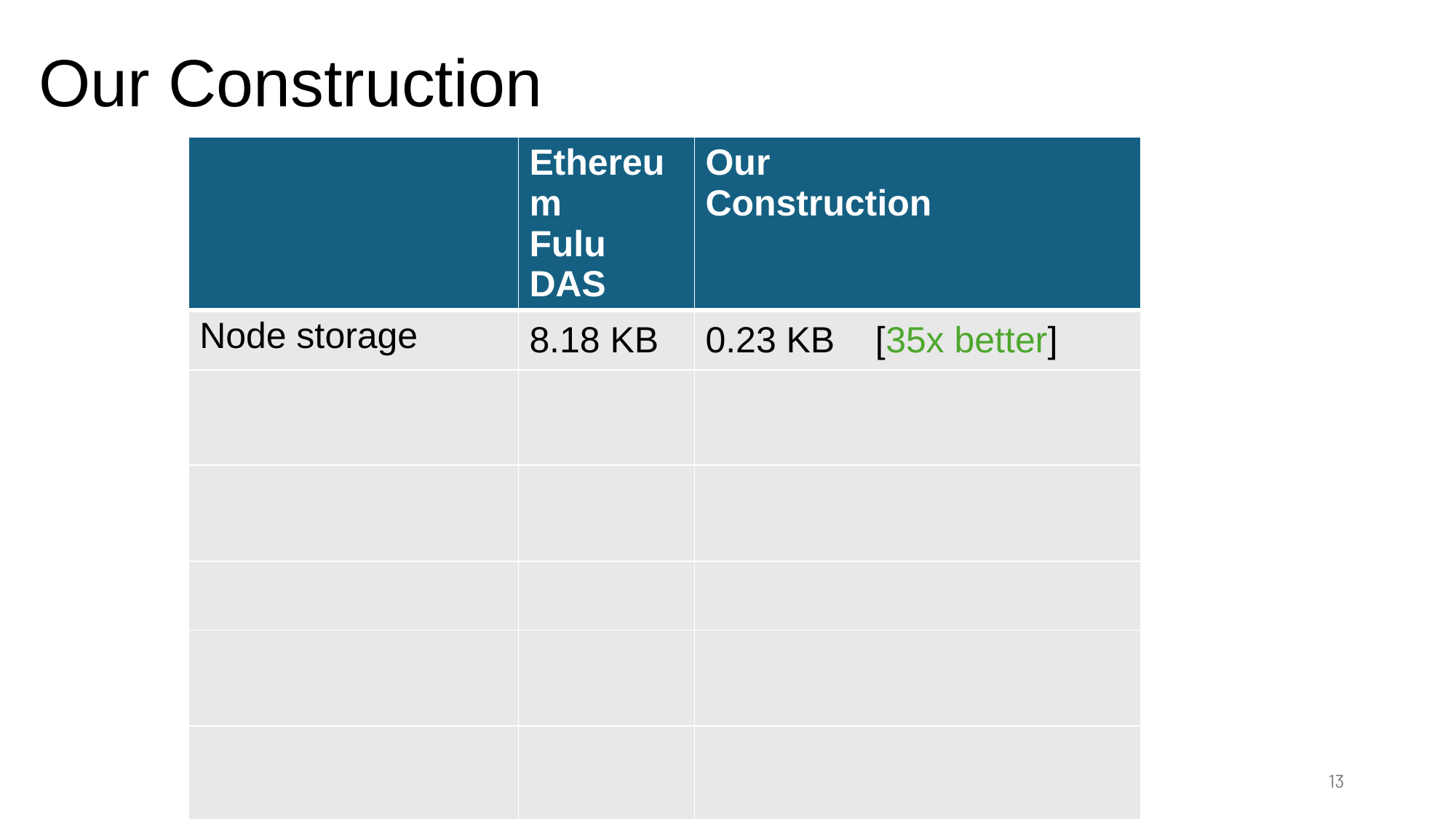

# Our Construction
|  | Ethereum Fulu DAS | Our Construction |
| --- | --- | --- |
| Node storage | 8.18 KB | 0.23 KB [35x better] |
|  |  |  |
|  |  |  |
|  |  |  |
|  |  |  |
|  |  |  |
13